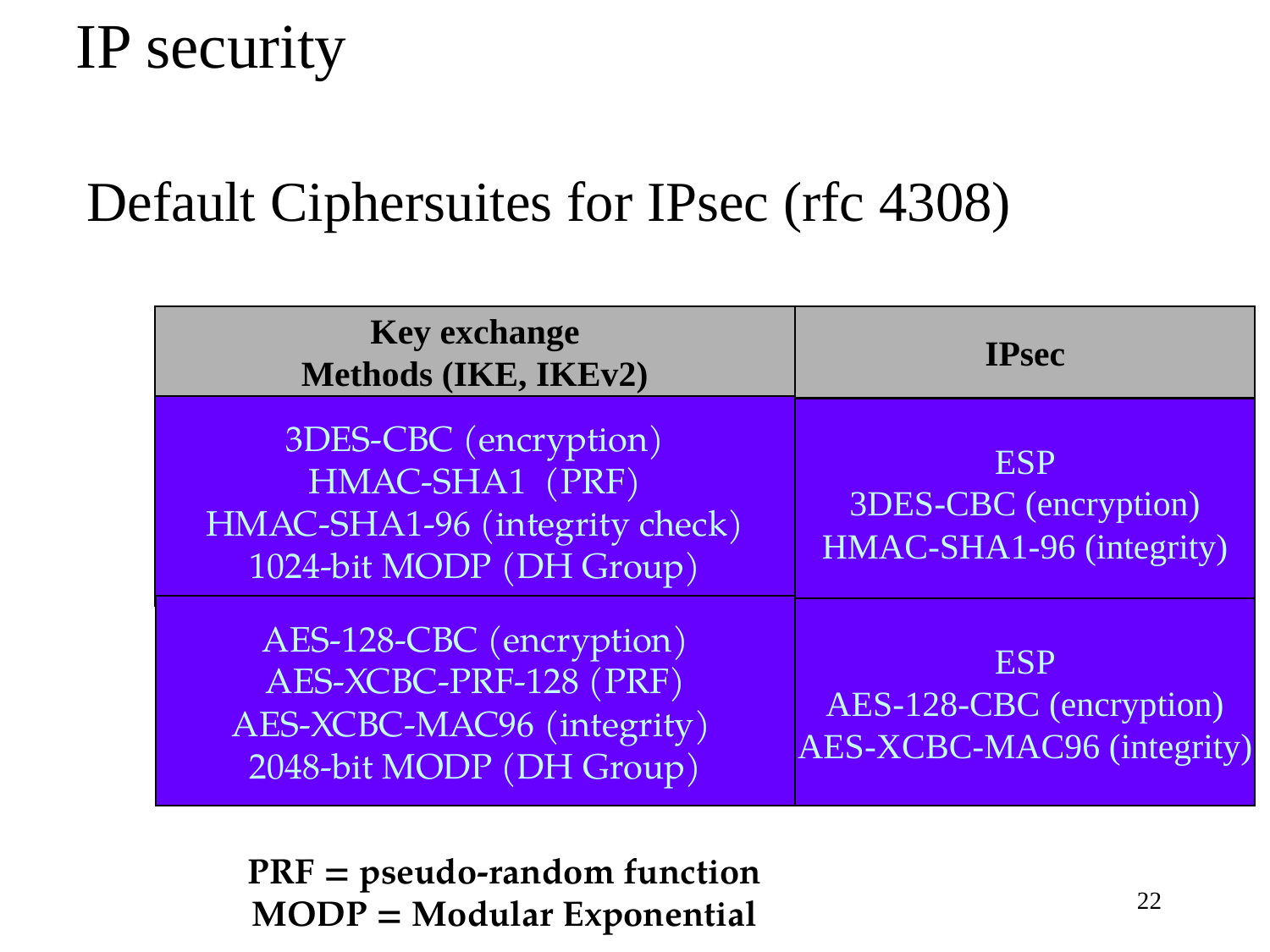

IP security
Default Ciphersuites for IPsec (rfc 4308)

Key exchange
Methods (IKE, IKEv2)
IPsec
3DES-CBC (encryption)
HMAC-SHA1  (PRF)
HMAC-SHA1-96 (integrity check)
1024-bit MODP (DH Group)
ESP
3DES-CBC (encryption)
HMAC-SHA1-96 (integrity)
AES-128-CBC (encryption)
AES-XCBC-PRF-128 (PRF)
AES-XCBC-MAC96 (integrity)
2048-bit MODP (DH Group)
ESP
AES-128-CBC (encryption)
AES-XCBC-MAC96 (integrity)
PRF = pseudo-random function
MODP = Modular Exponential
22